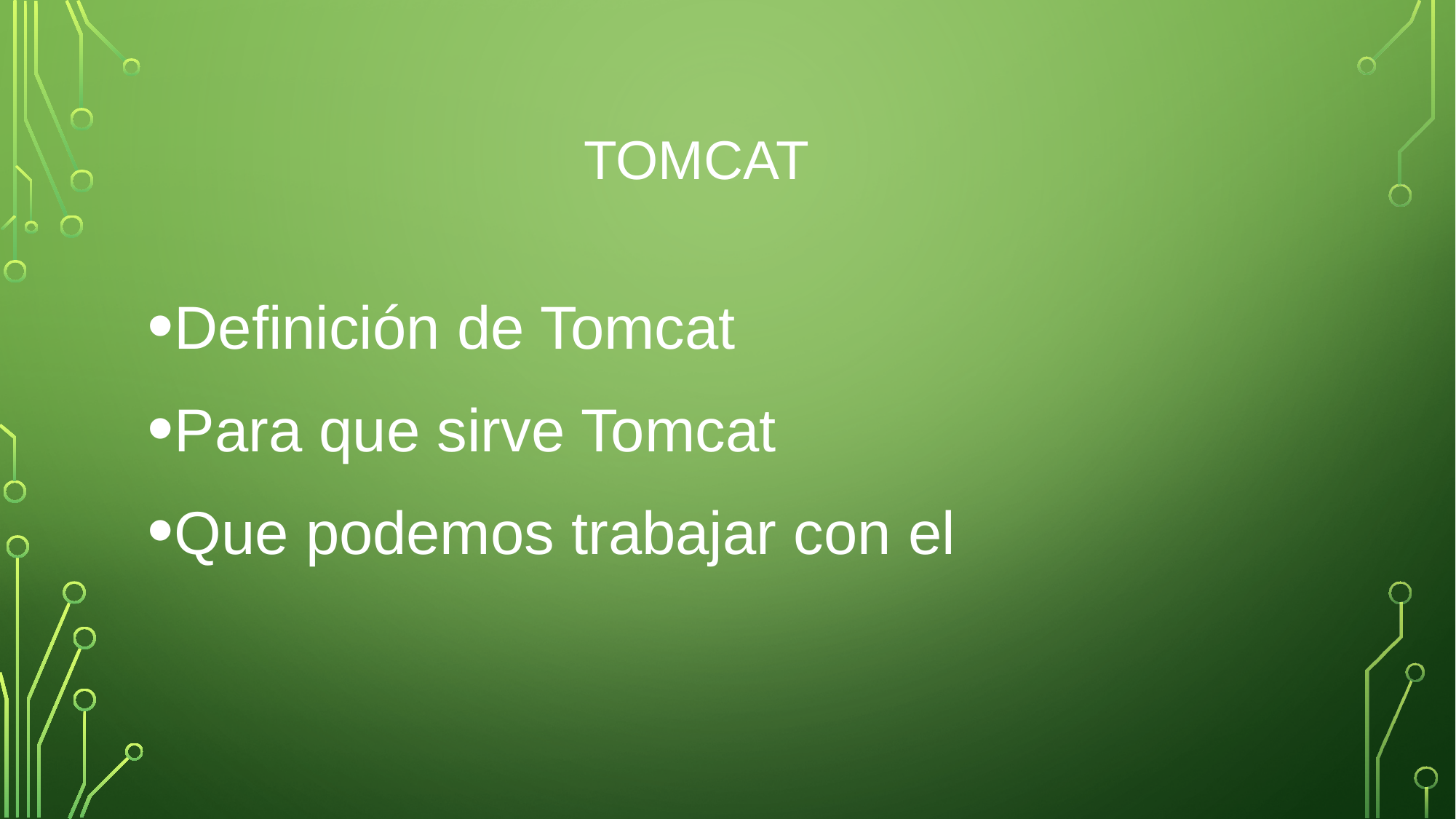

# Tomcat
Definición de Tomcat
Para que sirve Tomcat
Que podemos trabajar con el